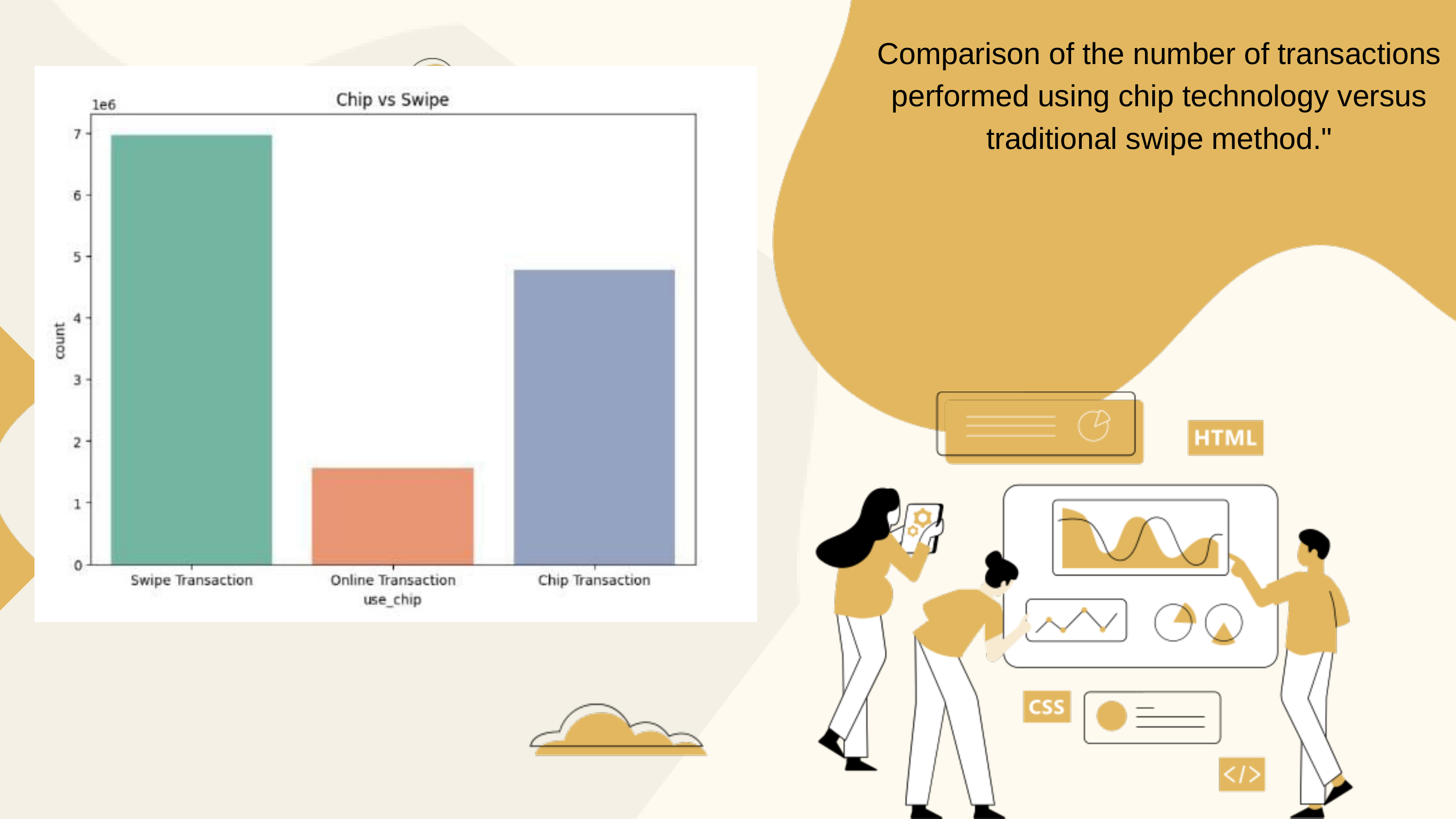

Comparison of the number of transactions performed using chip technology versus traditional swipe method."